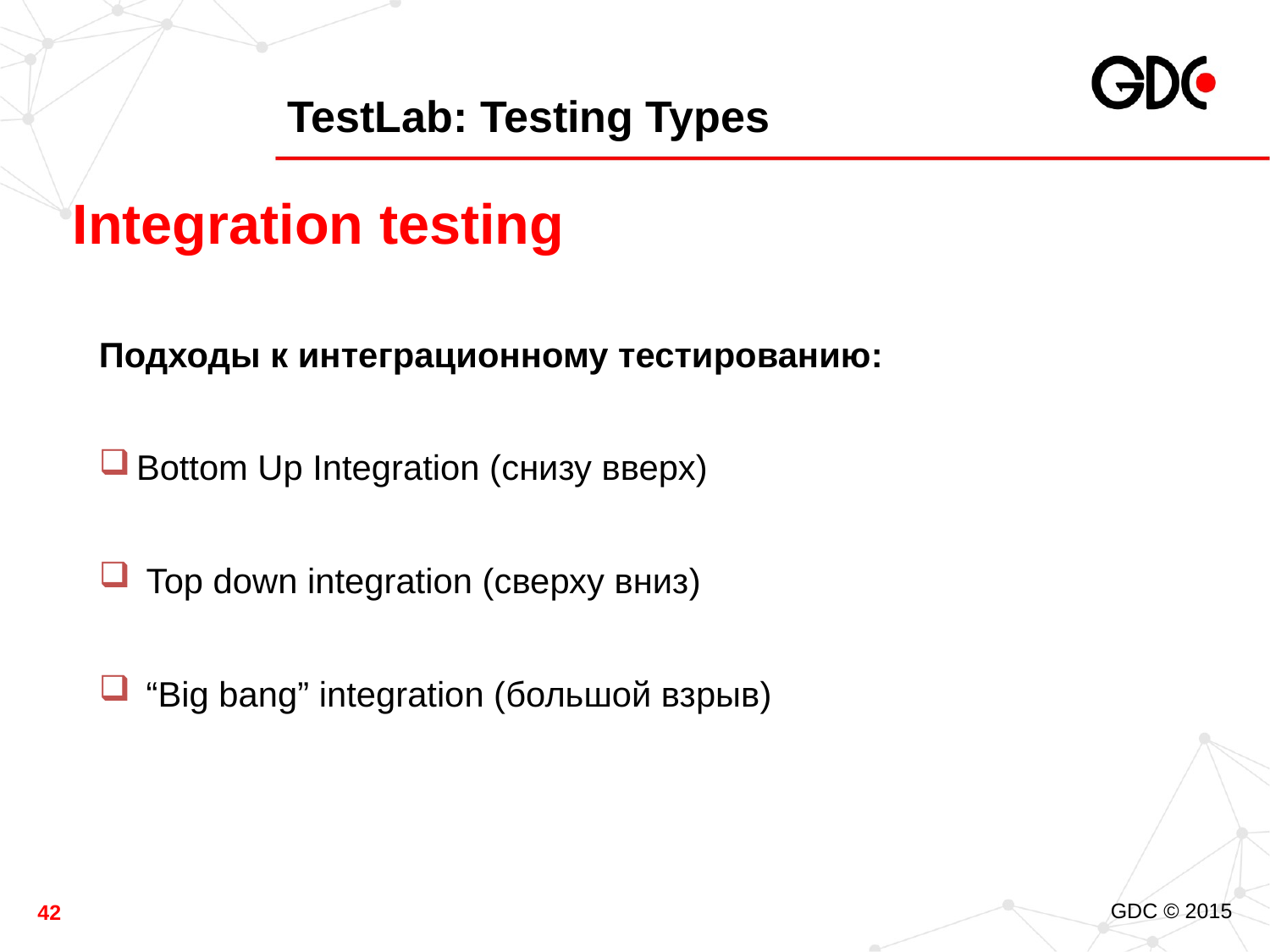

# TestLab: Testing Types
Integration testing
Подходы к интеграционному тестированию:

Bottom Up Integration (снизу вверх)

 Top down integration (сверху вниз)

 “Big bang” integration (большой взрыв)